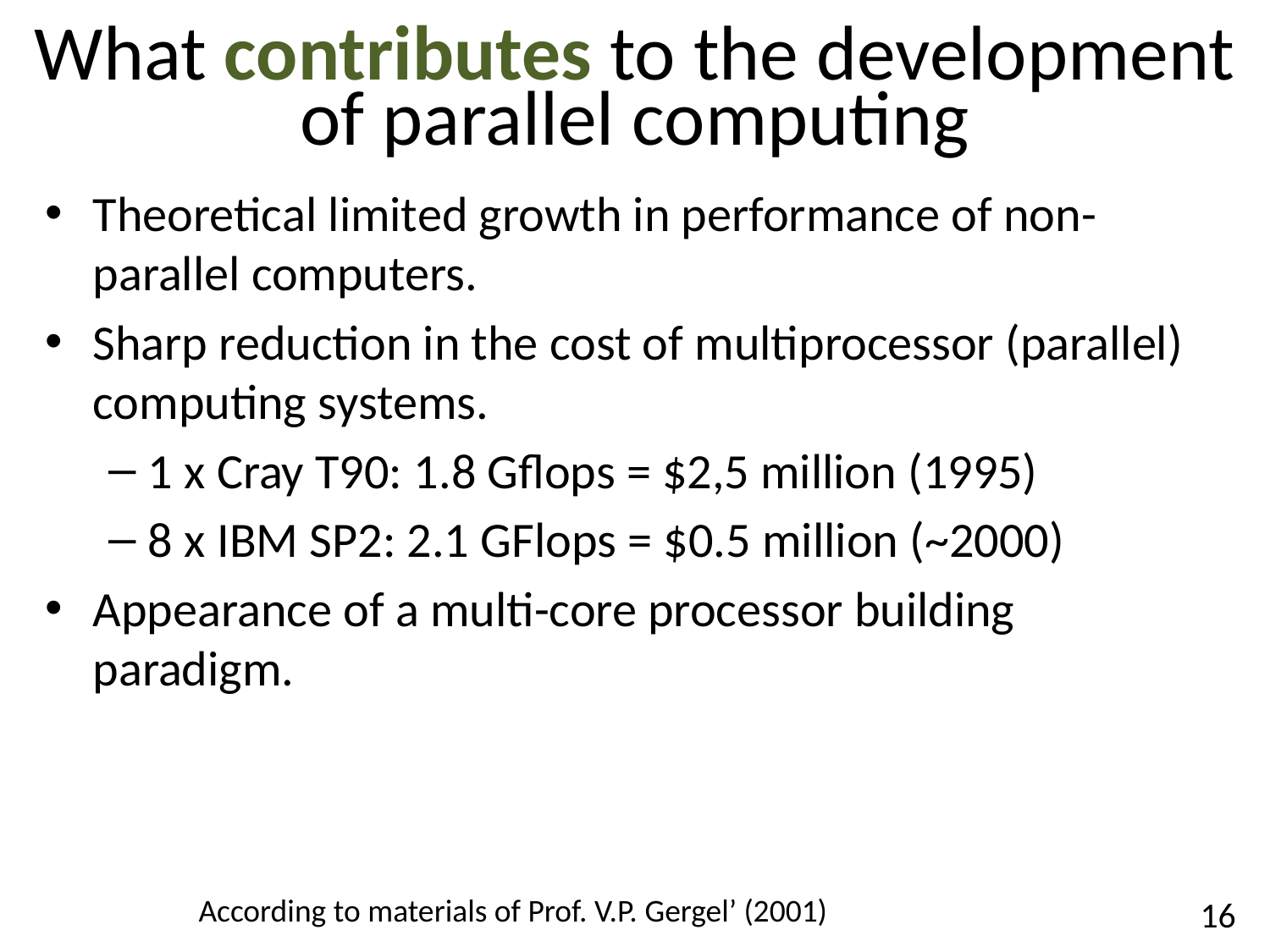

# What contributes to the development of parallel computing
Theoretical limited growth in performance of non-parallel computers.
Sharp reduction in the cost of multiprocessor (parallel) computing systems.
1 x Cray T90: 1.8 Gflops = $2,5 million (1995)
8 х IBM SP2: 2.1 GFlops = $0.5 million (~2000)
Appearance of a multi-core processor building paradigm.
According to materials of Prof. V.P. Gergel’ (2001)
16